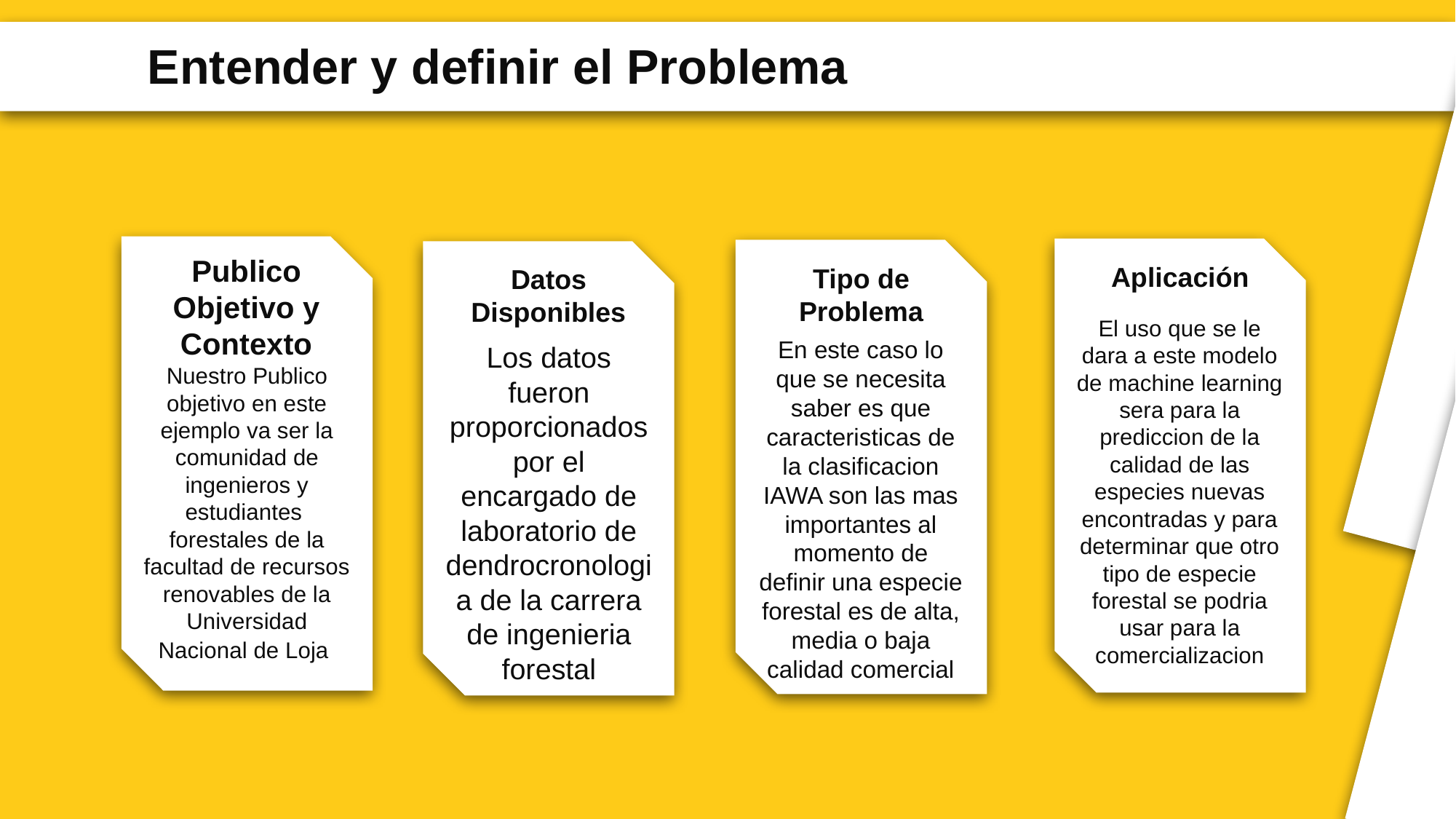

Entender y definir el Problema

Publico Objetivo y Contexto
Aplicación
Tipo de Problema
Datos Disponibles
El uso que se le dara a este modelo de machine learning sera para la prediccion de la calidad de las especies nuevas encontradas y para determinar que otro tipo de especie forestal se podria usar para la comercializacion
En este caso lo que se necesita saber es que caracteristicas de la clasificacion IAWA son las mas importantes al momento de definir una especie forestal es de alta, media o baja calidad comercial
Los datos fueron proporcionados por el encargado de laboratorio de dendrocronologia de la carrera de ingenieria forestal
Nuestro Publico objetivo en este ejemplo va ser la comunidad de ingenieros y estudiantes  forestales de la facultad de recursos renovables de la Universidad Nacional de Loja